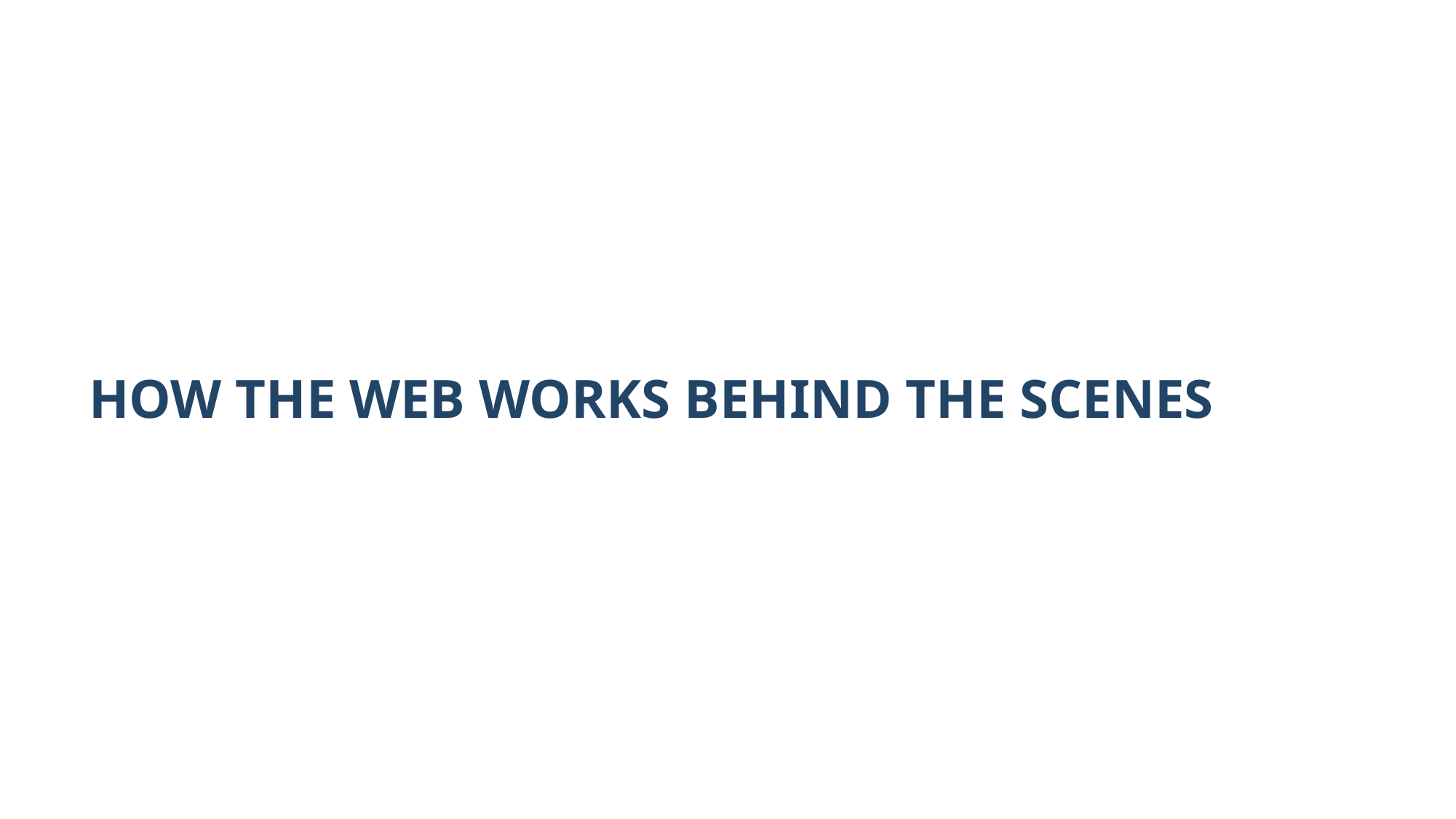

HOW THE WEB WORKS BEHIND THE SCENES